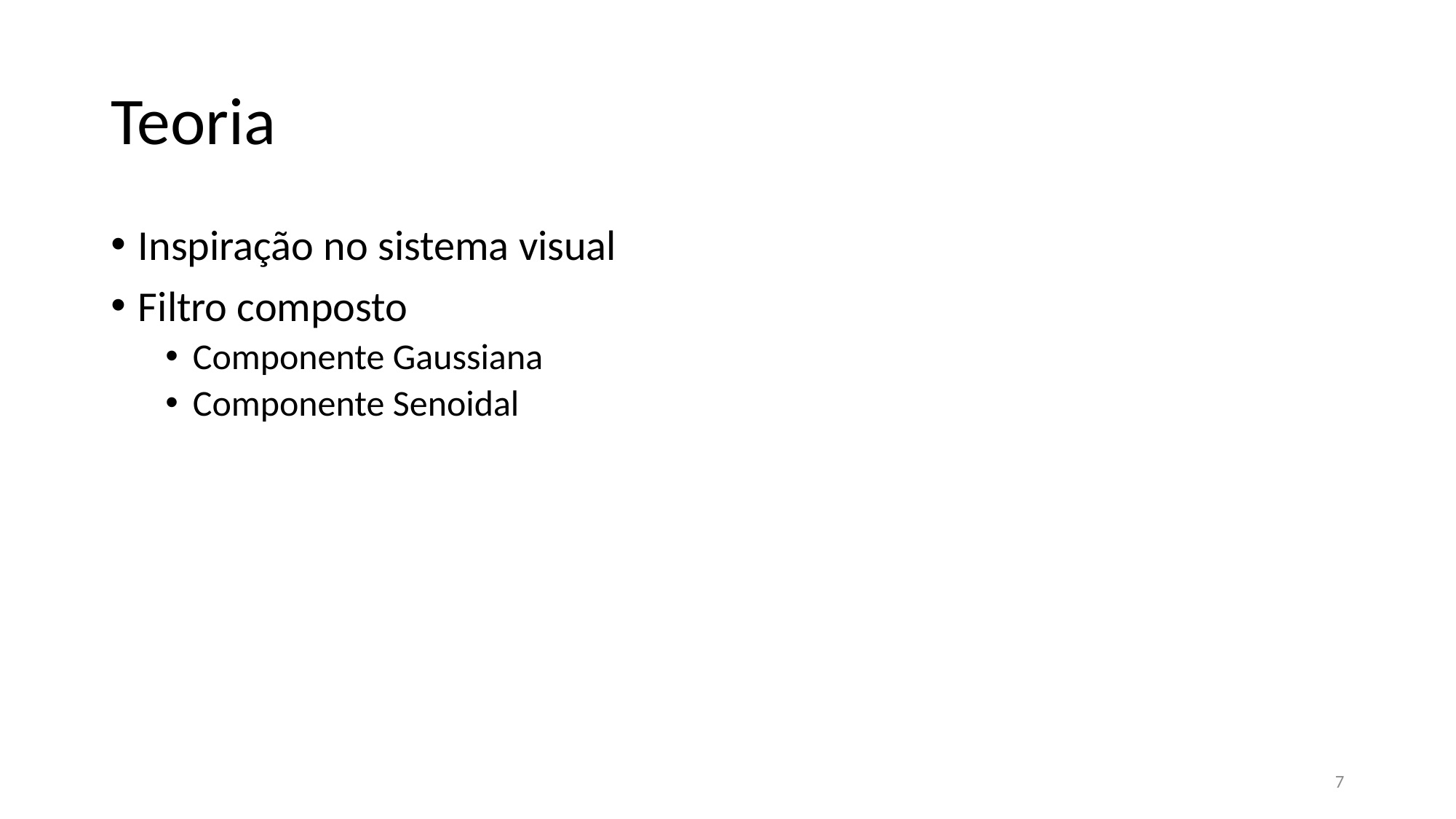

# Teoria
Inspiração no sistema visual
Filtro composto
Componente Gaussiana
Componente Senoidal
7